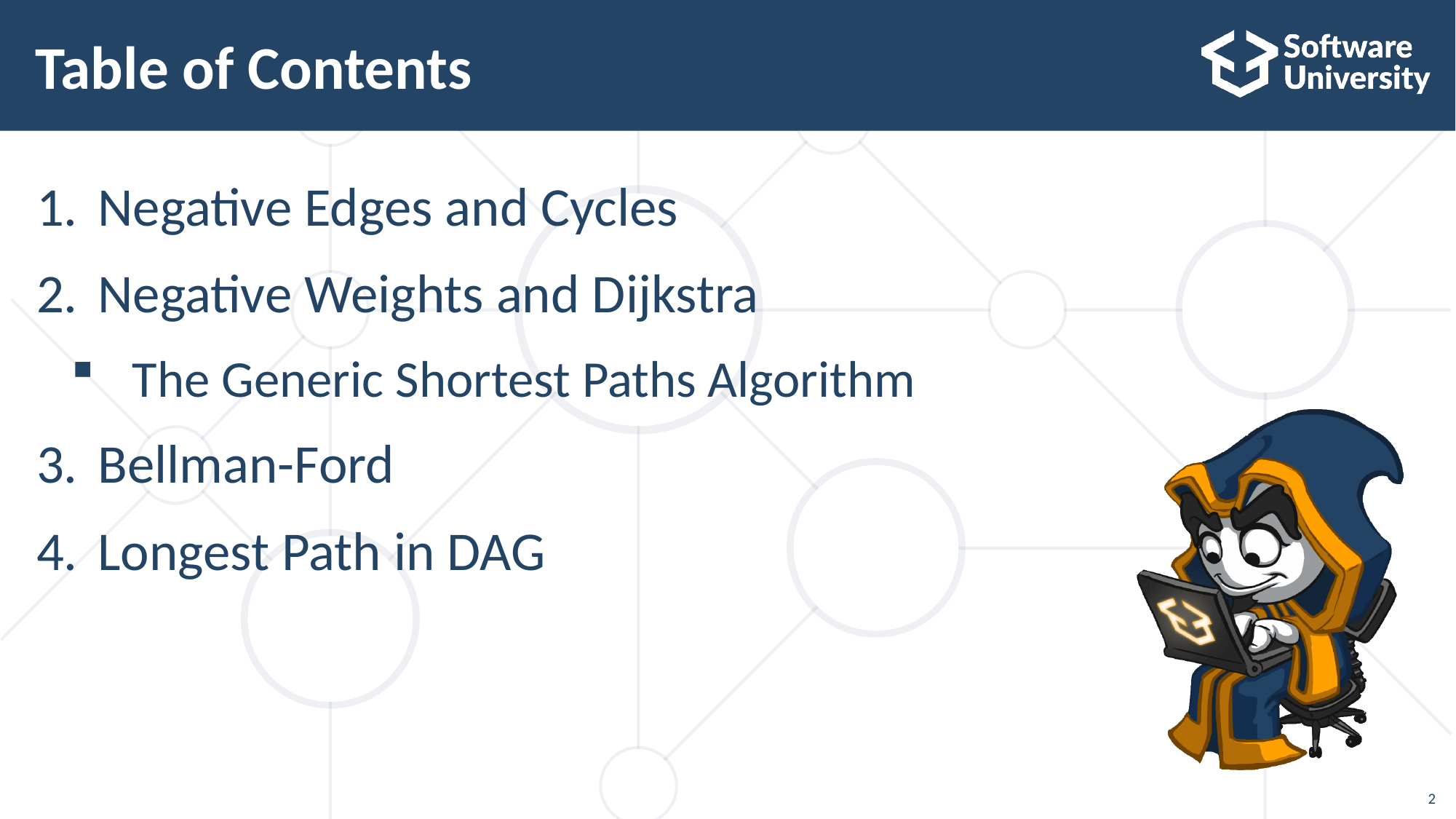

# Table of Contents
Negative Edges and Cycles
Negative Weights and Dijkstra
The Generic Shortest Paths Algorithm
Bellman-Ford
Longest Path in DAG
2